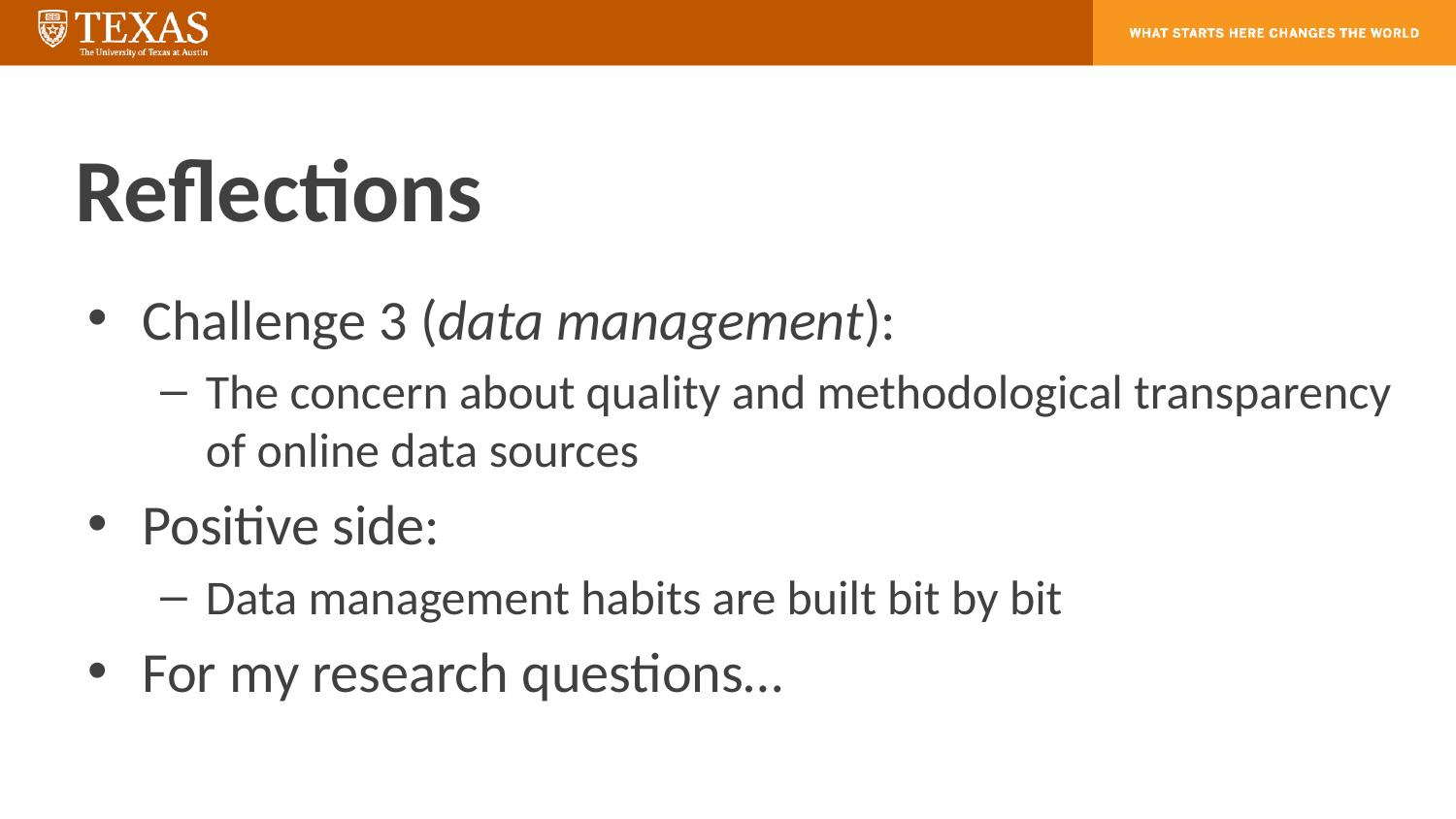

# Reflections
Challenge 3 (data management):
The concern about quality and methodological transparency of online data sources
Positive side:
Data management habits are built bit by bit
For my research questions…